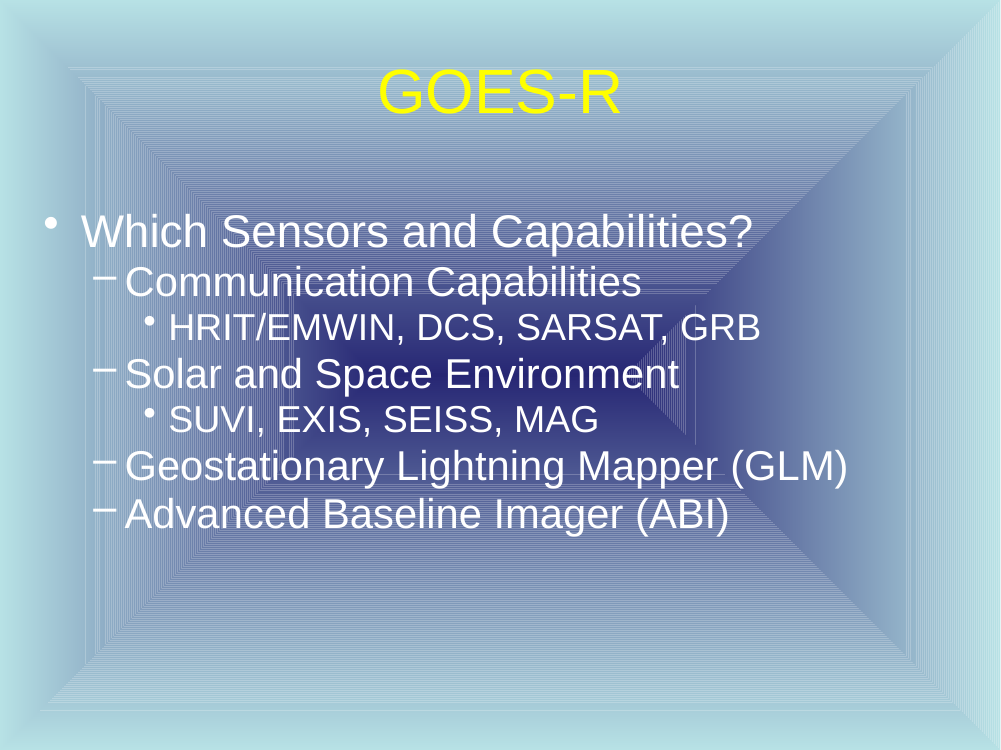

# GOES-R
Which Sensors and Capabilities?
Communication Capabilities
HRIT/EMWIN, DCS, SARSAT, GRB
Solar and Space Environment
SUVI, EXIS, SEISS, MAG
Geostationary Lightning Mapper (GLM)
Advanced Baseline Imager (ABI)